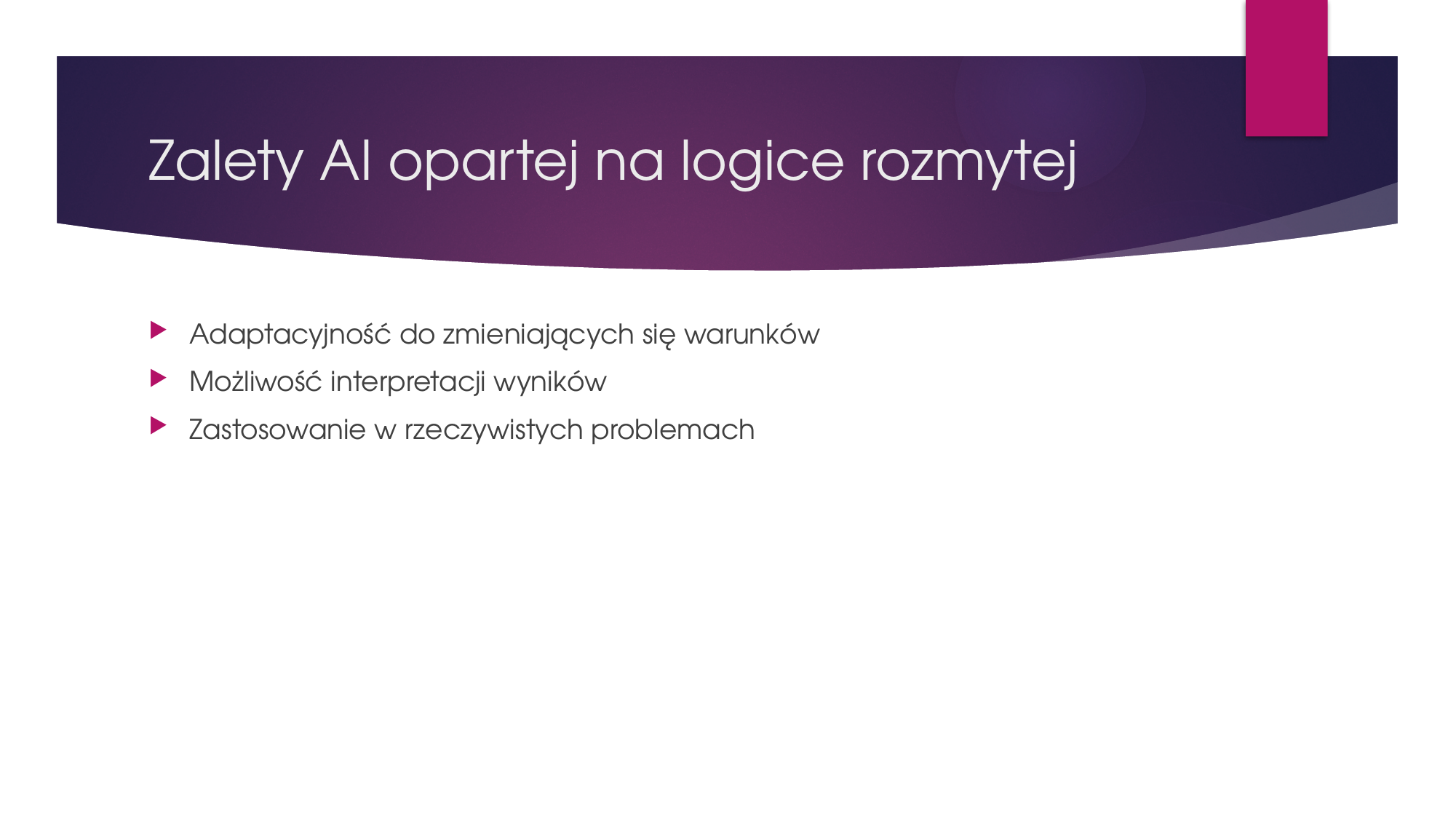

# Zalety AI opartej na logice rozmytej
Adaptacyjność do zmieniających się warunków
Możliwość interpretacji wyników
Zastosowanie w rzeczywistych problemach